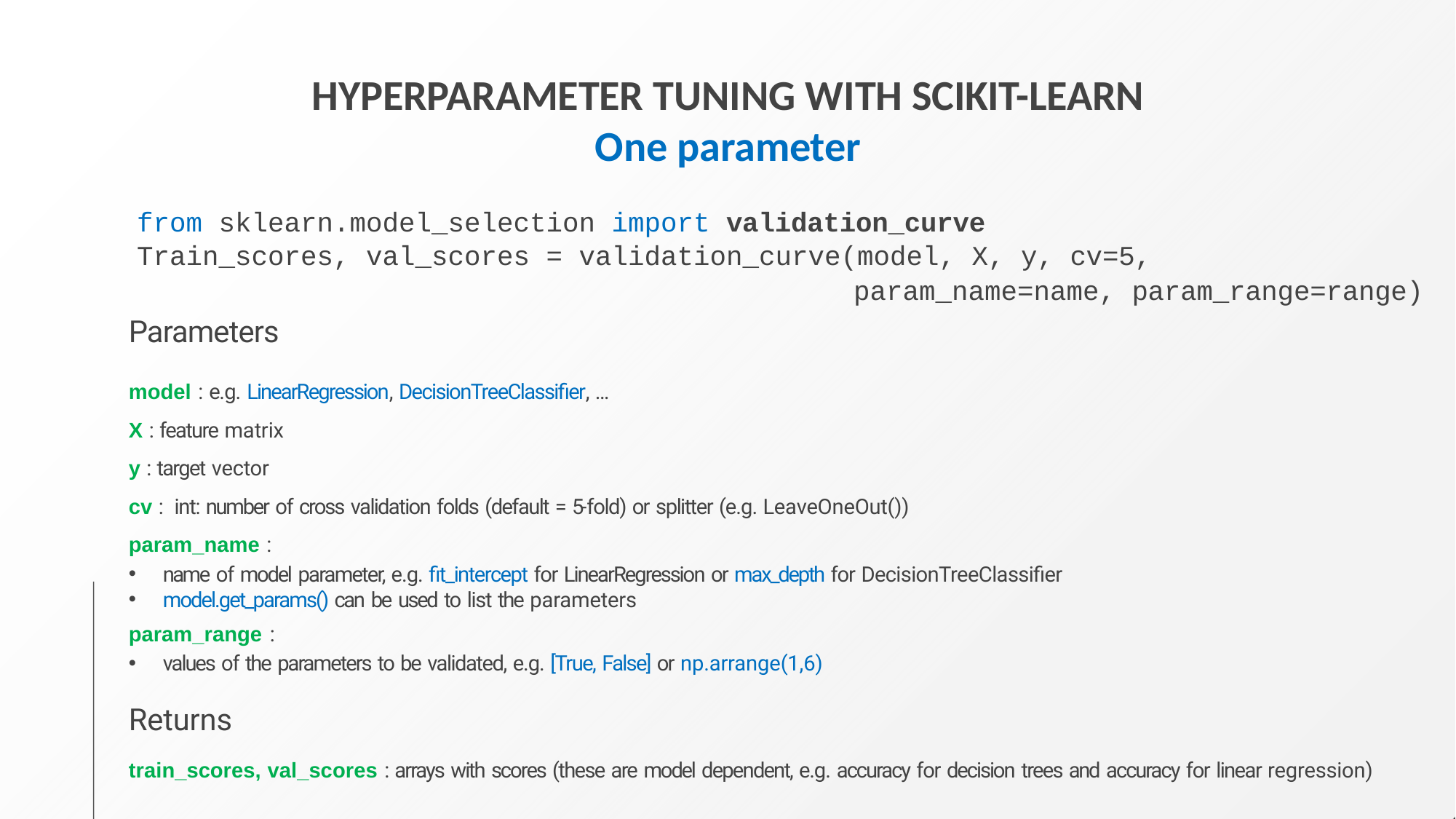

# HYPERPARAMETER TUNING WITH SCIKIT-LEARN
One parameter
from sklearn.model_selection import validation_curve
Train_scores, val_scores = validation_curve(model, X, y, cv=5,
param_name=name, param_range=range)
Parameters
model : e.g. LinearRegression, DecisionTreeClassifier, …
X : feature matrix
y : target vector
cv : int: number of cross validation folds (default = 5-fold) or splitter (e.g. LeaveOneOut())
param_name :
name of model parameter, e.g. fit_intercept for LinearRegression or max_depth for DecisionTreeClassifier
model.get_params() can be used to list the parameters
param_range :
values of the parameters to be validated, e.g. [True, False] or np.arrange(1,6)
Returns
train_scores, val_scores : arrays with scores (these are model dependent, e.g. accuracy for decision trees and accuracy for linear regression)